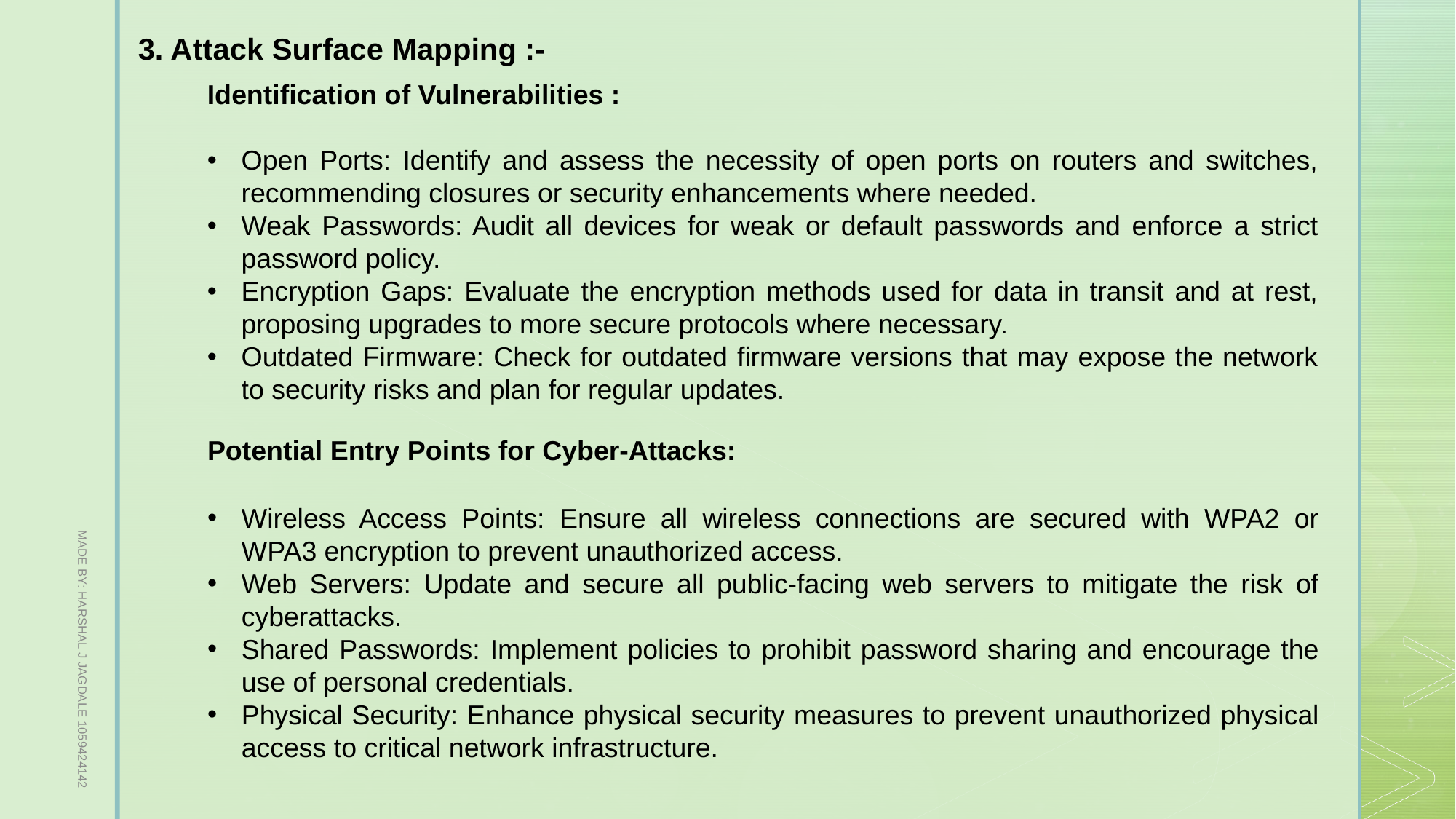

3. Attack Surface Mapping :-
Identification of Vulnerabilities :

Open Ports: Identify and assess the necessity of open ports on routers and switches, recommending closures or security enhancements where needed.
Weak Passwords: Audit all devices for weak or default passwords and enforce a strict password policy.
Encryption Gaps: Evaluate the encryption methods used for data in transit and at rest, proposing upgrades to more secure protocols where necessary.
Outdated Firmware: Check for outdated firmware versions that may expose the network to security risks and plan for regular updates.
Potential Entry Points for Cyber-Attacks:
MADE BY: HARSHAL J JAGDALE 1059424142
Wireless Access Points: Ensure all wireless connections are secured with WPA2 or WPA3 encryption to prevent unauthorized access.
Web Servers: Update and secure all public-facing web servers to mitigate the risk of cyberattacks.
Shared Passwords: Implement policies to prohibit password sharing and encourage the use of personal credentials.
Physical Security: Enhance physical security measures to prevent unauthorized physical access to critical network infrastructure.